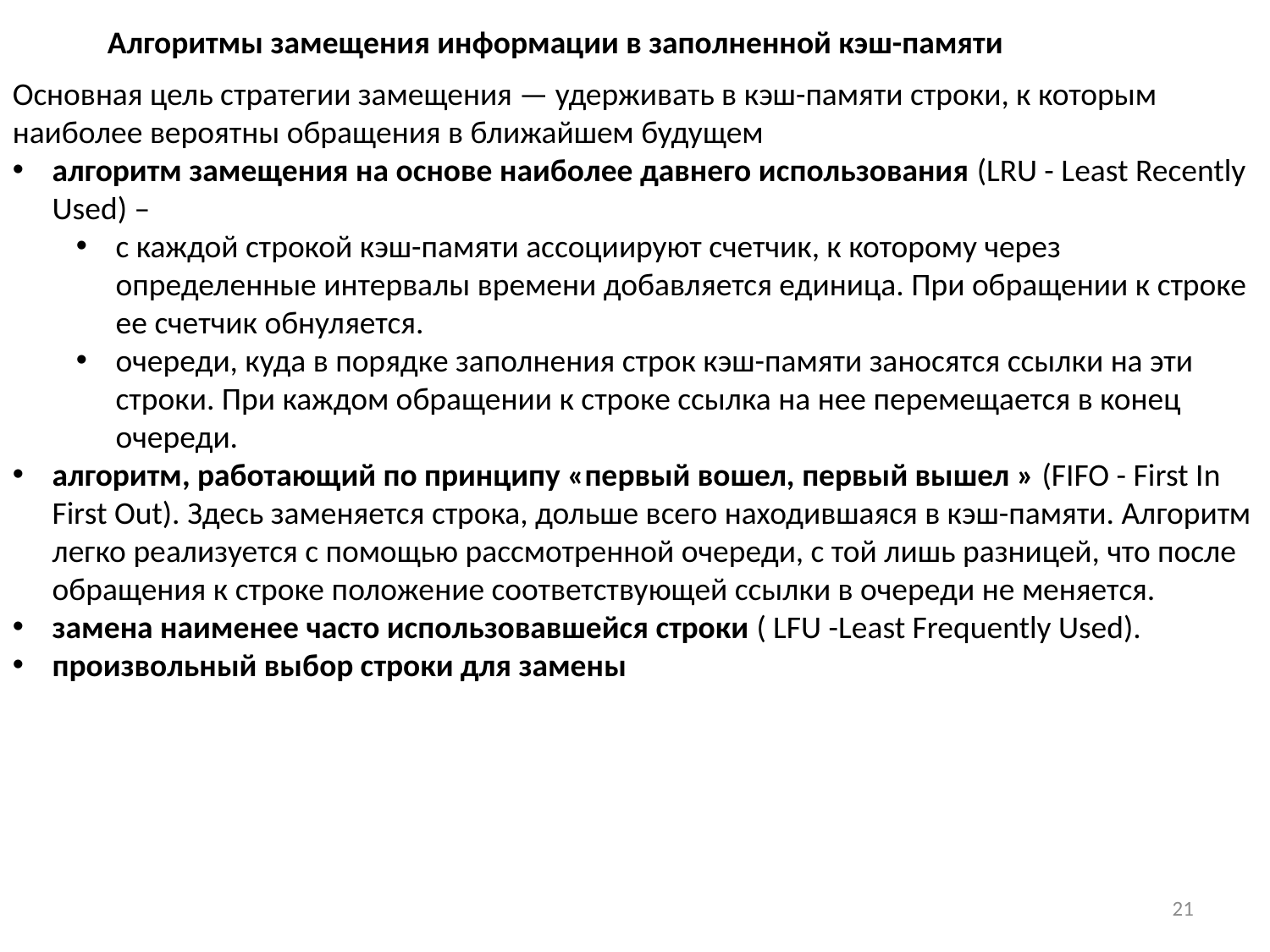

Алгоритмы замещения информации в заполненной кэш-памяти
Основная цель стратегии замещения — удерживать в кэш-памяти строки, к которым наиболее вероятны обращения в ближайшем будущем
алгоритм замещения на основе наиболее давнего использования (LRU - Least Recently Used) –
с каждой строкой кэш-памяти ассоциируют счетчик, к которому через определенные интервалы времени добавляется единица. При обращении к строке ее счетчик обнуляется.
очереди, куда в порядке заполнения строк кэш-памяти заносятся ссылки на эти строки. При каждом обращении к строке ссылка на нее перемещается в конец очереди.
алгоритм, работающий по принципу «первый вошел, первый вышел » (FIFO - First In First Out). Здесь заменяется строка, дольше всего находившаяся в кэш-памяти. Алгоритм легко реализуется с помощью рассмотренной очереди, с той лишь разницей, что после обращения к строке положение соответствующей ссылки в очереди не меняется.
замена наименее часто использовавшейся строки ( LFU -Least Frequently Used).
произвольный выбор строки для замены
21